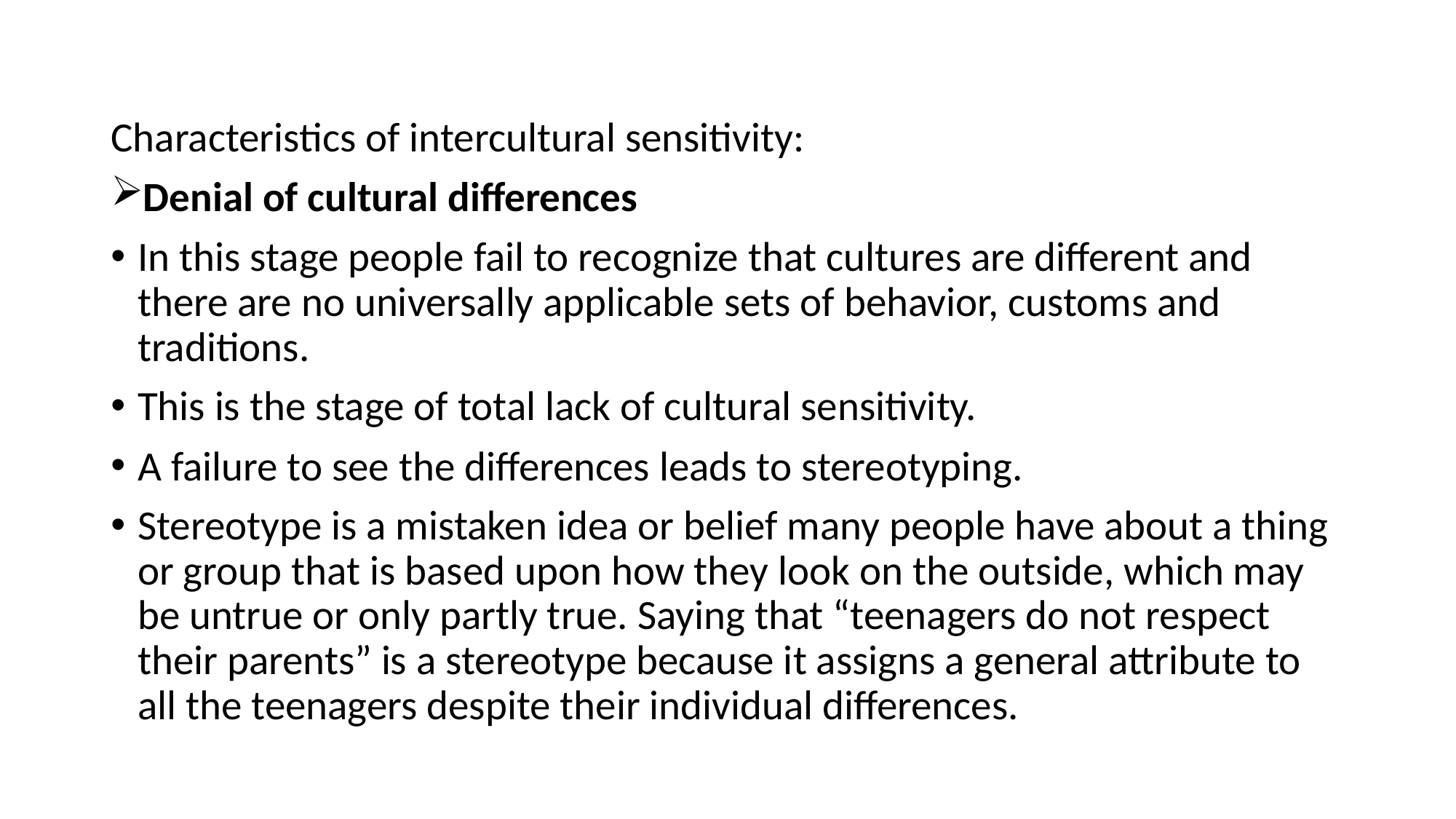

Characteristics of intercultural sensitivity:
Denial of cultural differences
In this stage people fail to recognize that cultures are different and there are no universally applicable sets of behavior, customs and traditions.
This is the stage of total lack of cultural sensitivity.
A failure to see the differences leads to stereotyping.
Stereotype is a mistaken idea or belief many people have about a thing or group that is based upon how they look on the outside, which may be untrue or only partly true. Saying that “teenagers do not respect their parents” is a stereotype because it assigns a general attribute to all the teenagers despite their individual differences.